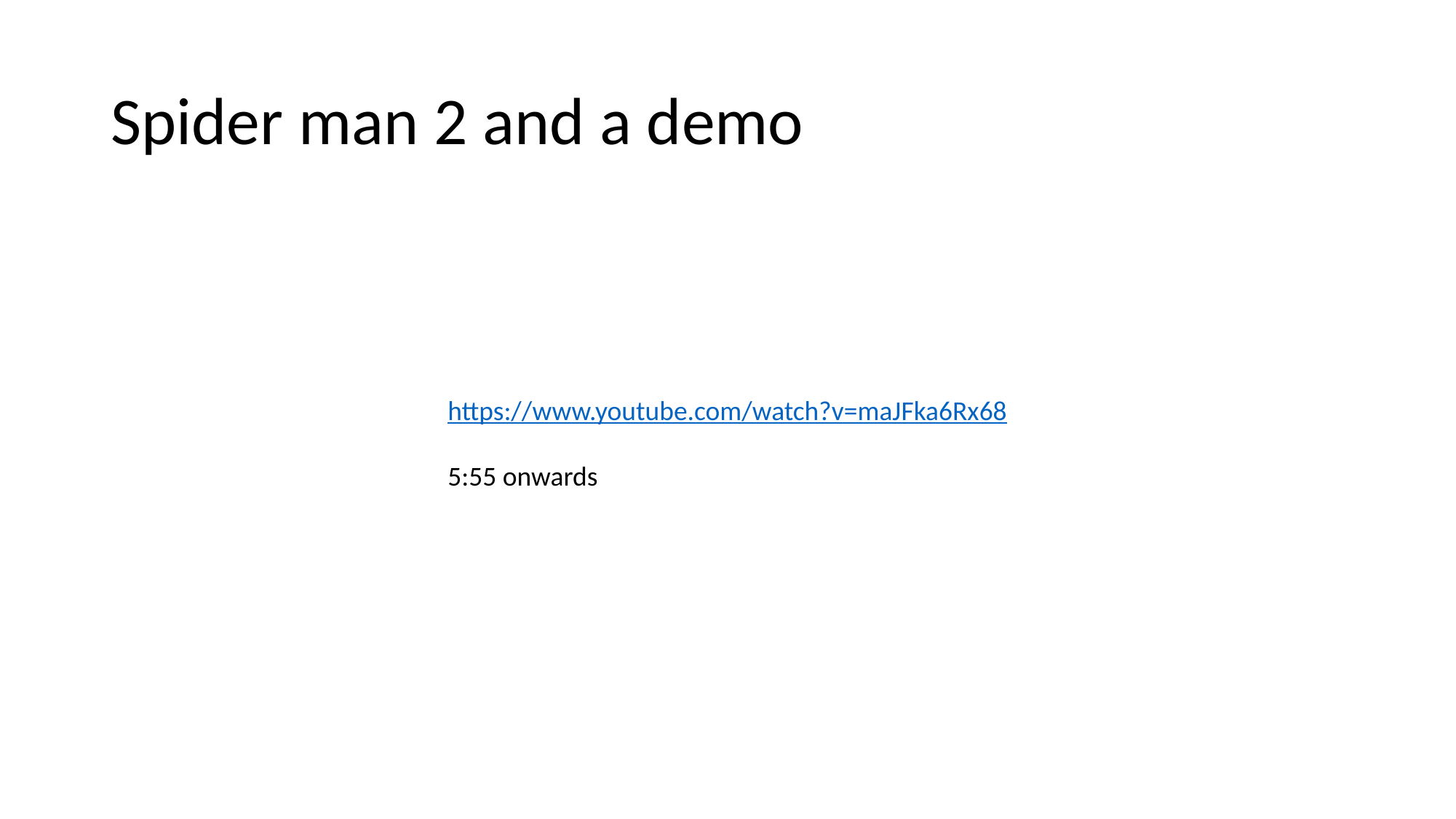

# Spider man 2 and a demo
https://www.youtube.com/watch?v=maJFka6Rx68

5:55 onwards